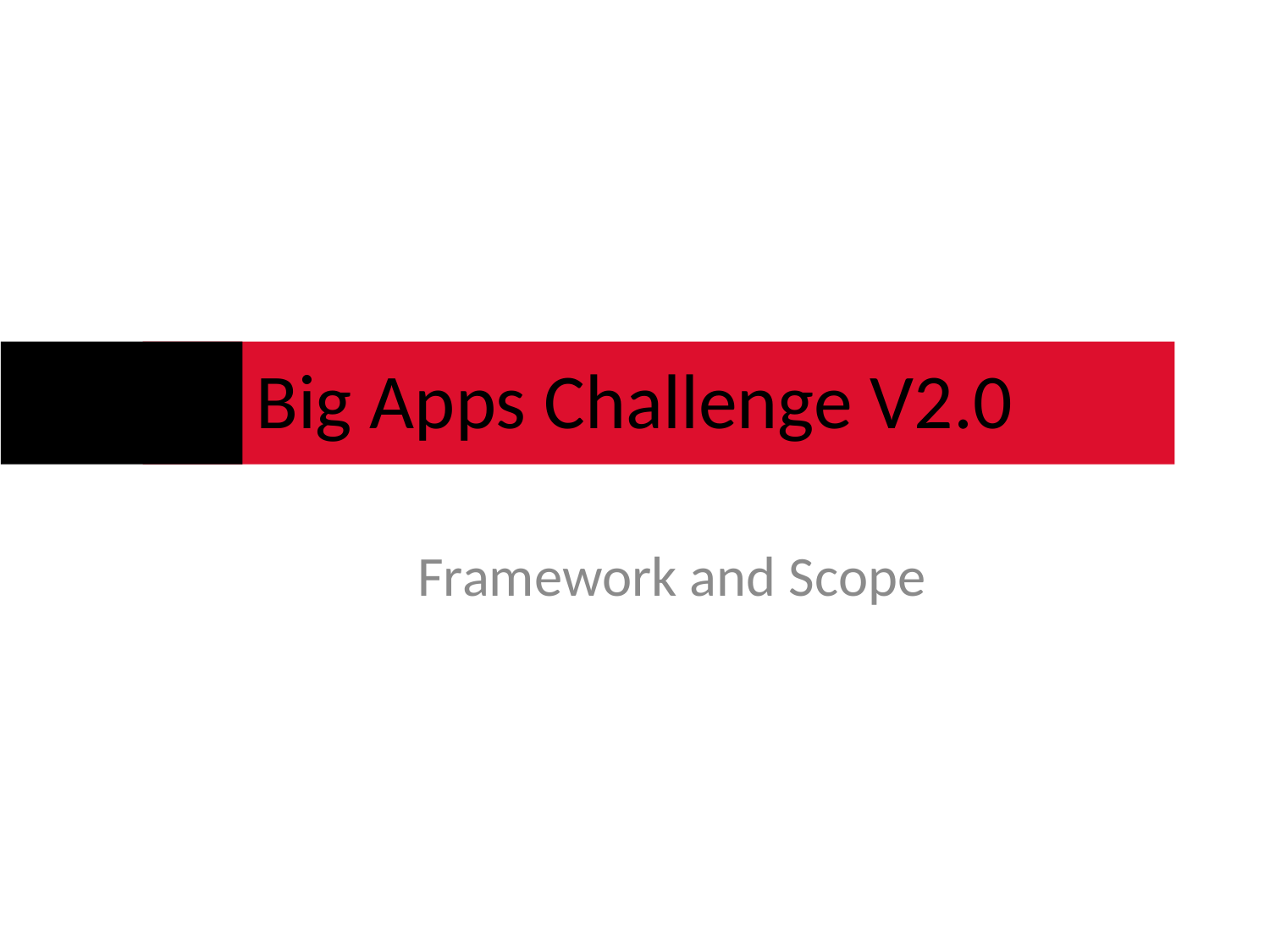

# Big Apps Challenge V2.0

Framework and Scope